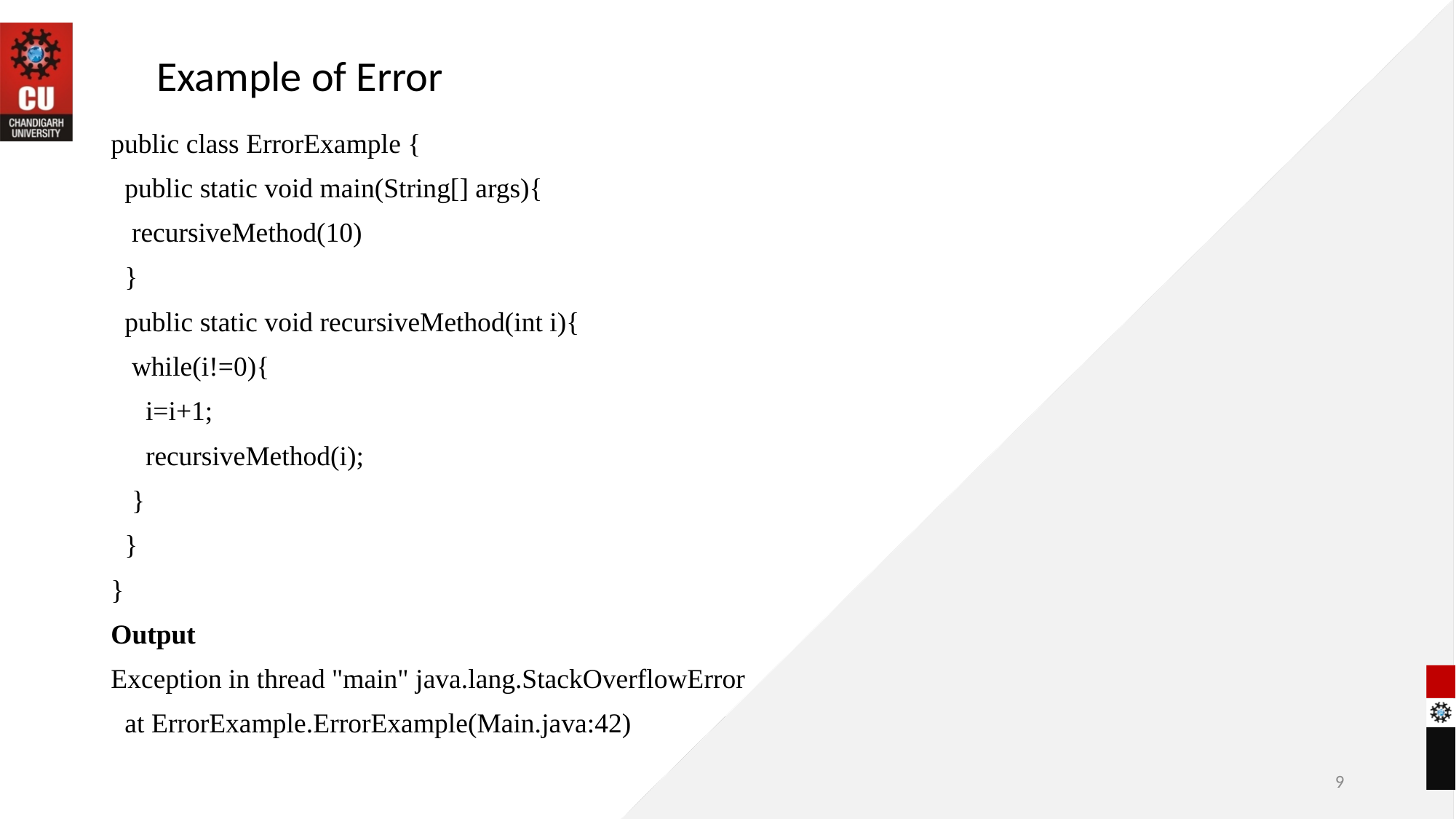

# Example of Error
public class ErrorExample {
  public static void main(String[] args){
   recursiveMethod(10)
  }
  public static void recursiveMethod(int i){
   while(i!=0){
     i=i+1;
     recursiveMethod(i);
   }
  }
}
Output
Exception in thread "main" java.lang.StackOverflowError
  at ErrorExample.ErrorExample(Main.java:42)
9